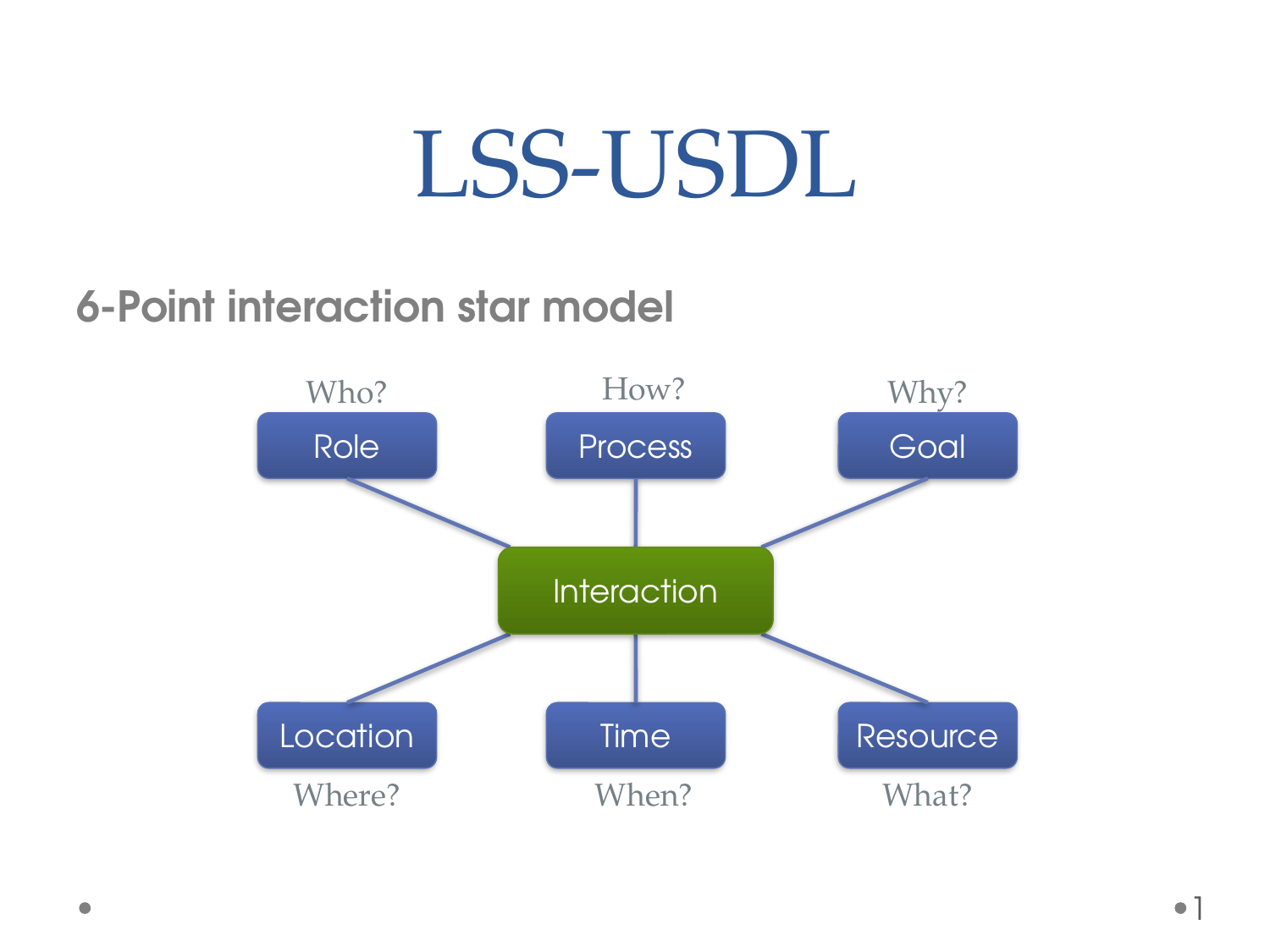

# LSS-USDL
6-Point interaction star model
How?
Who?
Why?
Role
Process
Goal
Interaction
Location
Time
Resource
Where?
When?
What?
1